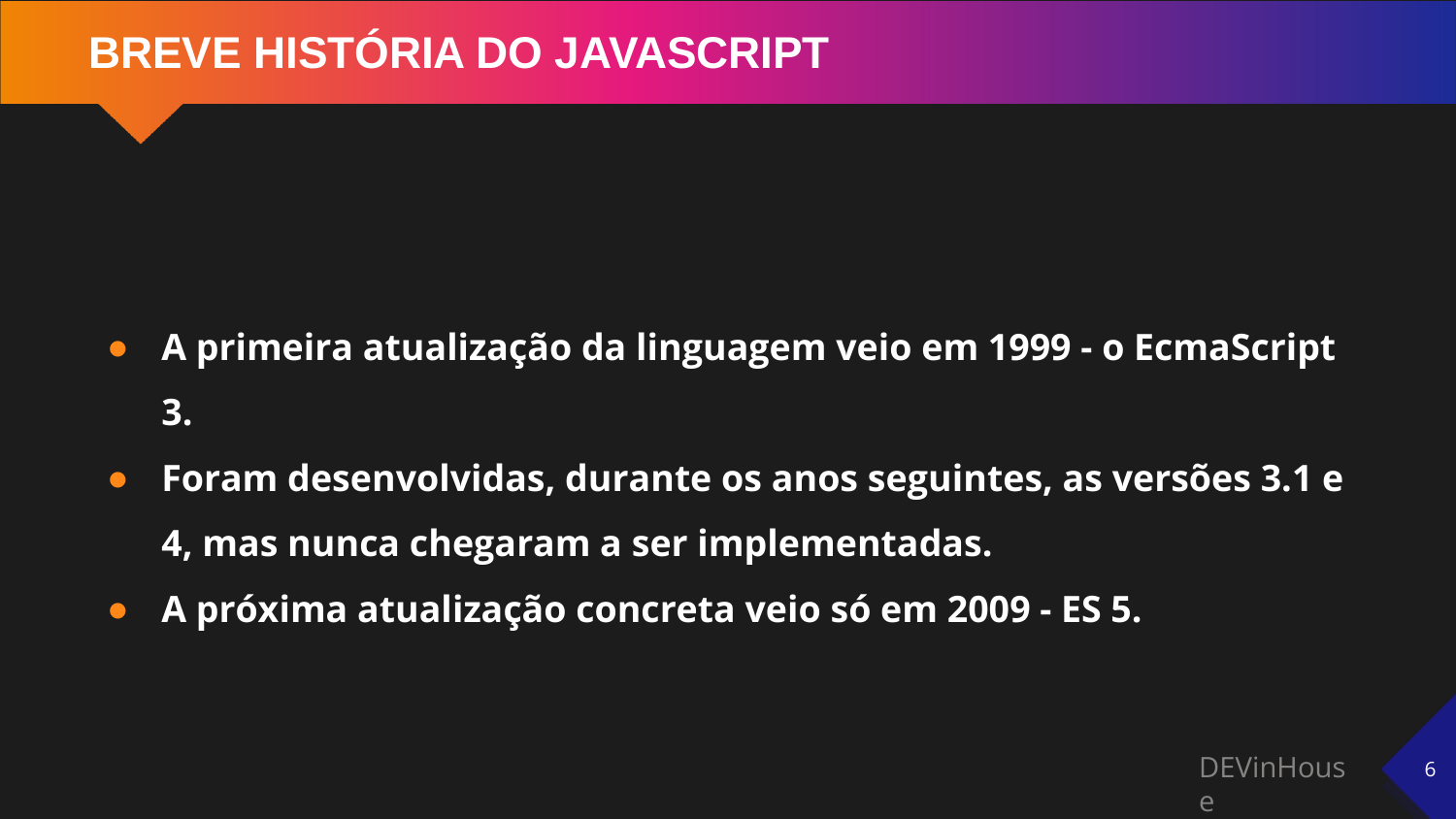

# BREVE HISTÓRIA DO JAVASCRIPT
A primeira atualização da linguagem veio em 1999 - o EcmaScript 3.
Foram desenvolvidas, durante os anos seguintes, as versões 3.1 e 4, mas nunca chegaram a ser implementadas.
A próxima atualização concreta veio só em 2009 - ES 5.
6